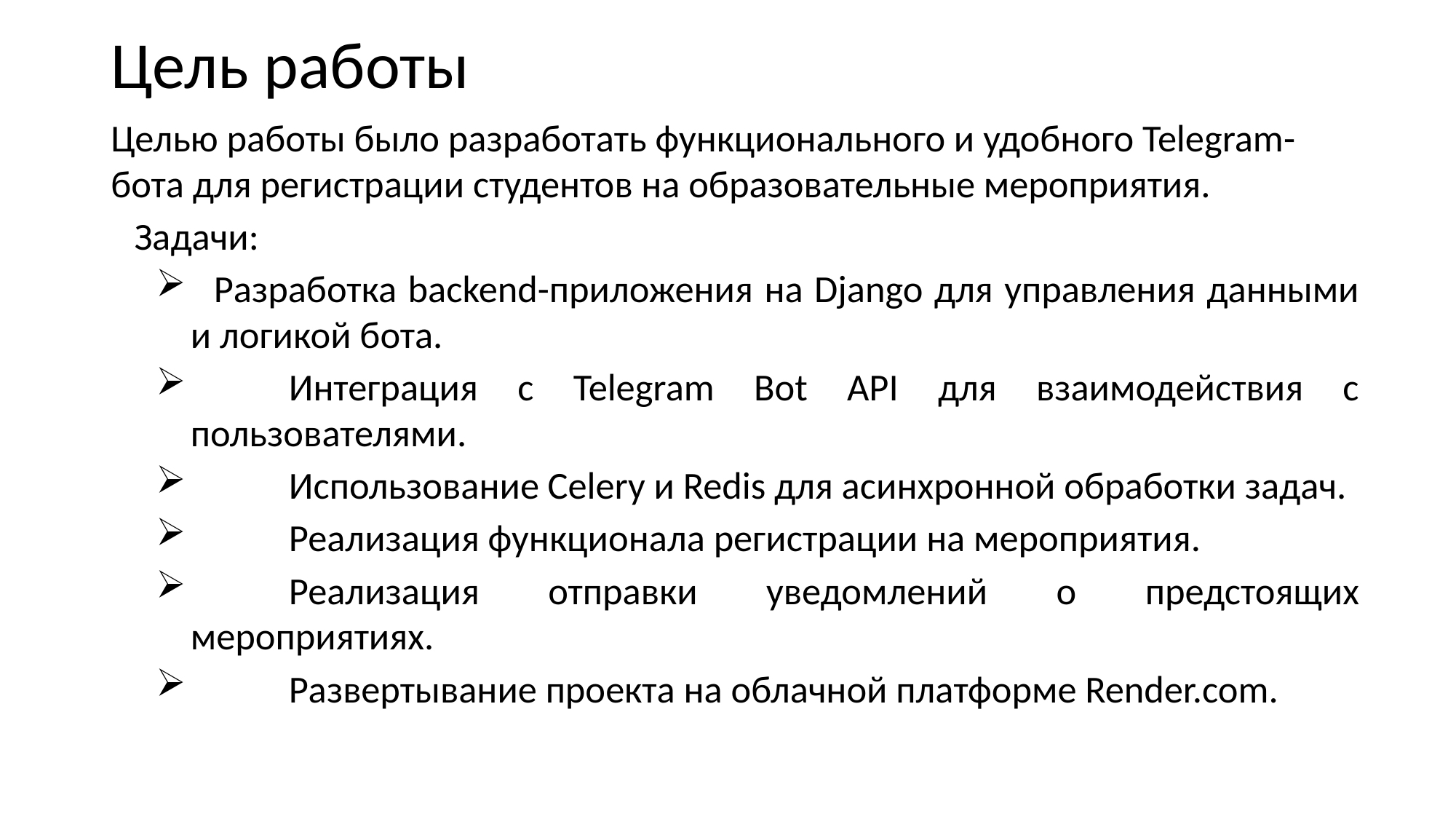

# Цель работы
Целью работы было разработать функционального и удобного Telegram-бота для регистрации студентов на образовательные мероприятия.
Задачи:
  Разработка backend-приложения на Django для управления данными и логикой бота.
	Интеграция с Telegram Bot API для взаимодействия с пользователями.
	Использование Celery и Redis для асинхронной обработки задач.
	Реализация функционала регистрации на мероприятия.
	Реализация отправки уведомлений о предстоящих мероприятиях.
	Развертывание проекта на облачной платформе Render.com.